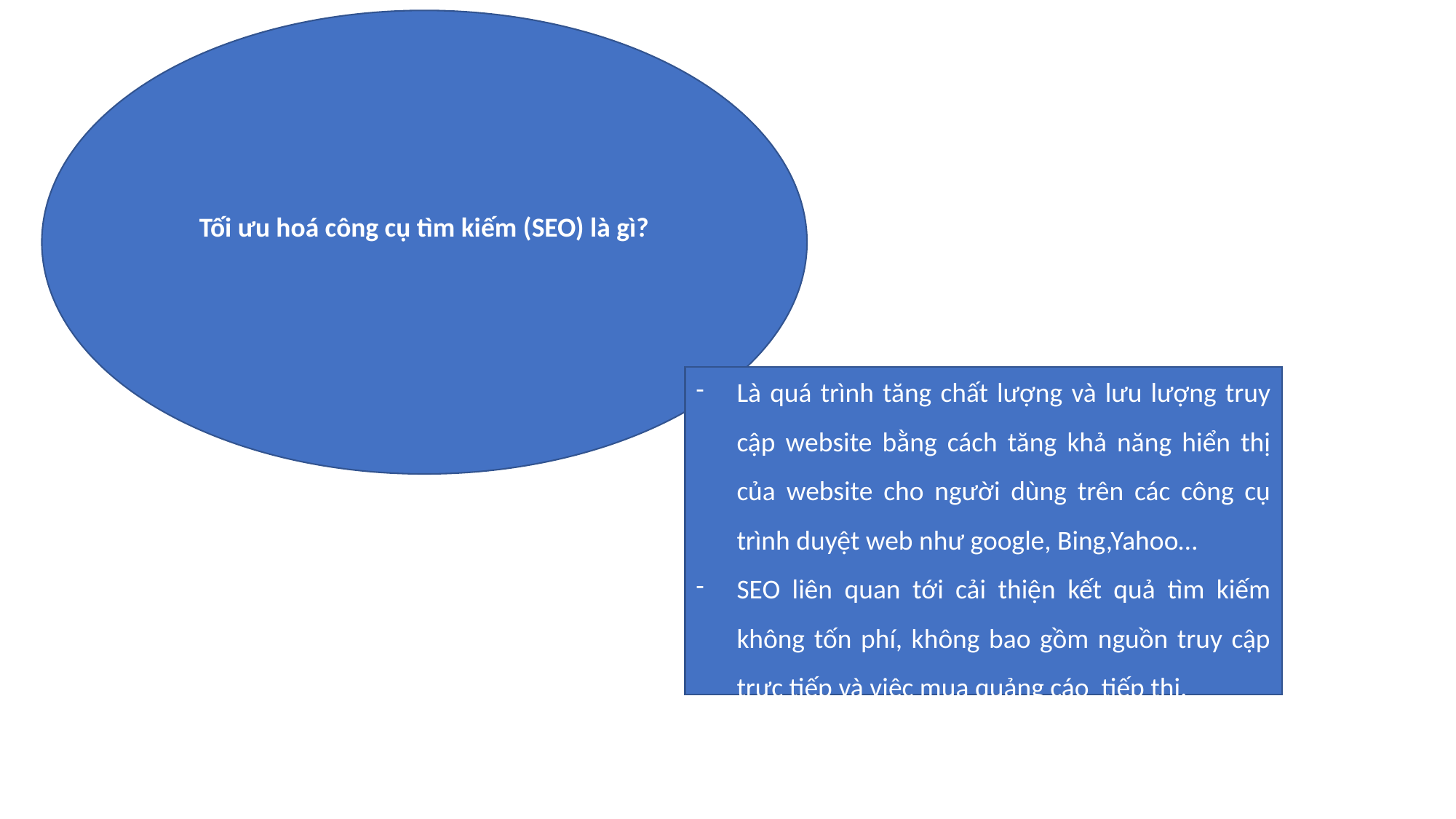

Tối ưu hoá công cụ tìm kiếm (SEO) là gì?

Là quá trình tăng chất lượng và lưu lượng truy cập website bằng cách tăng khả năng hiển thị của website cho người dùng trên các công cụ trình duyệt web như google, Bing,Yahoo…
SEO liên quan tới cải thiện kết quả tìm kiếm không tốn phí, không bao gồm nguồn truy cập trực tiếp và việc mua quảng cáo  tiếp thị.